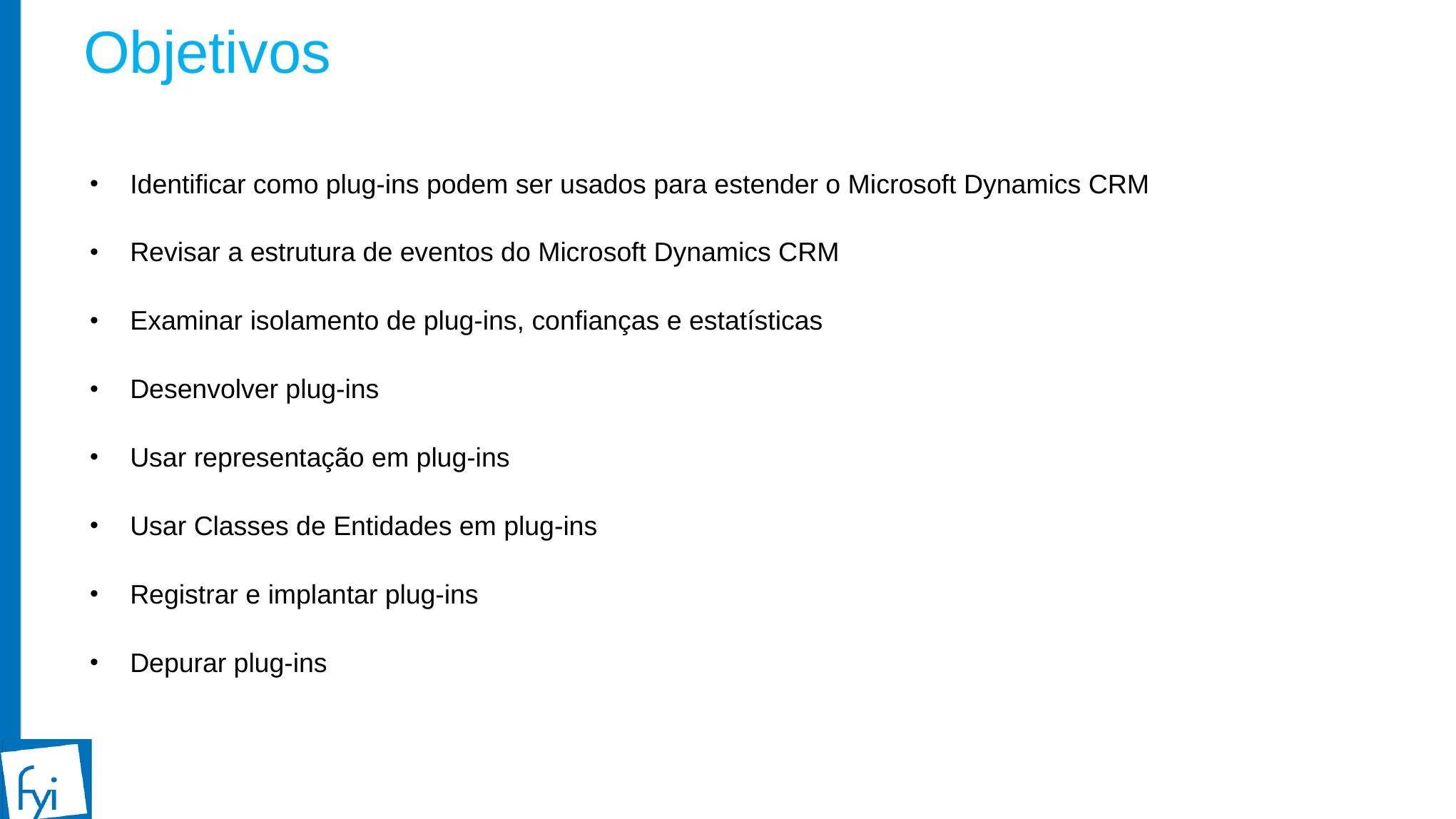

# Objetivos
Identificar como plug-ins podem ser usados para estender o Microsoft Dynamics CRM

Revisar a estrutura de eventos do Microsoft Dynamics CRM

Examinar isolamento de plug-ins, confianças e estatísticas

Desenvolver plug-ins

Usar representação em plug-ins

Usar Classes de Entidades em plug-ins

Registrar e implantar plug-ins

Depurar plug-ins